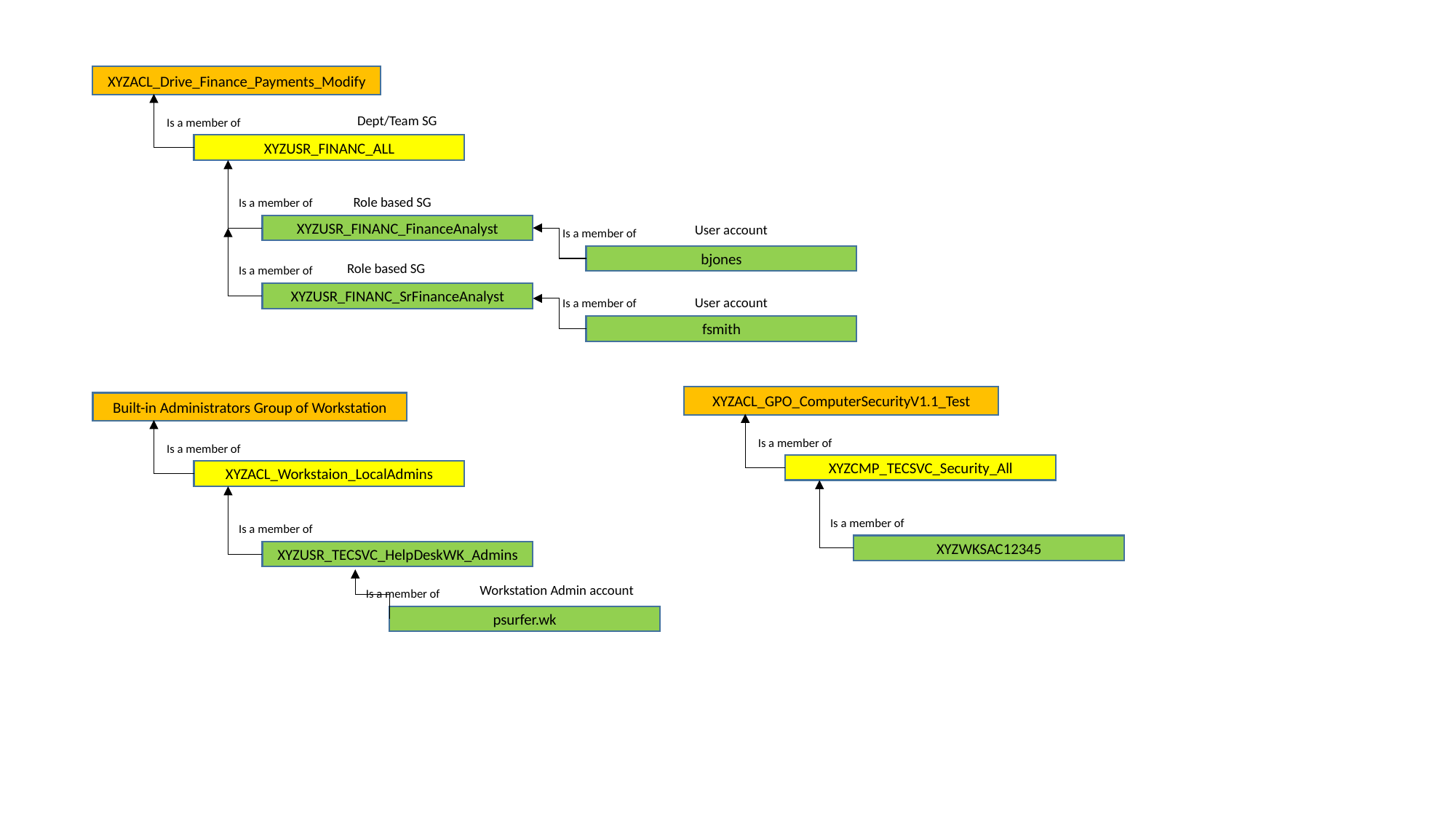

XYZACL_Drive_Finance_Payments_Modify
Dept/Team SG
Is a member of
XYZUSR_FINANC_ALL
Role based SG
Is a member of
XYZUSR_FINANC_FinanceAnalyst
User account
Is a member of
bjones
Role based SG
Is a member of
XYZUSR_FINANC_SrFinanceAnalyst
User account
Is a member of
fsmith
XYZACL_GPO_ComputerSecurityV1.1_Test
Is a member of
XYZCMP_TECSVC_Security_All
Is a member of
XYZWKSAC12345
Built-in Administrators Group of Workstation
Is a member of
XYZACL_Workstaion_LocalAdmins
Is a member of
XYZUSR_TECSVC_HelpDeskWK_Admins
Workstation Admin account
Is a member of
psurfer.wk